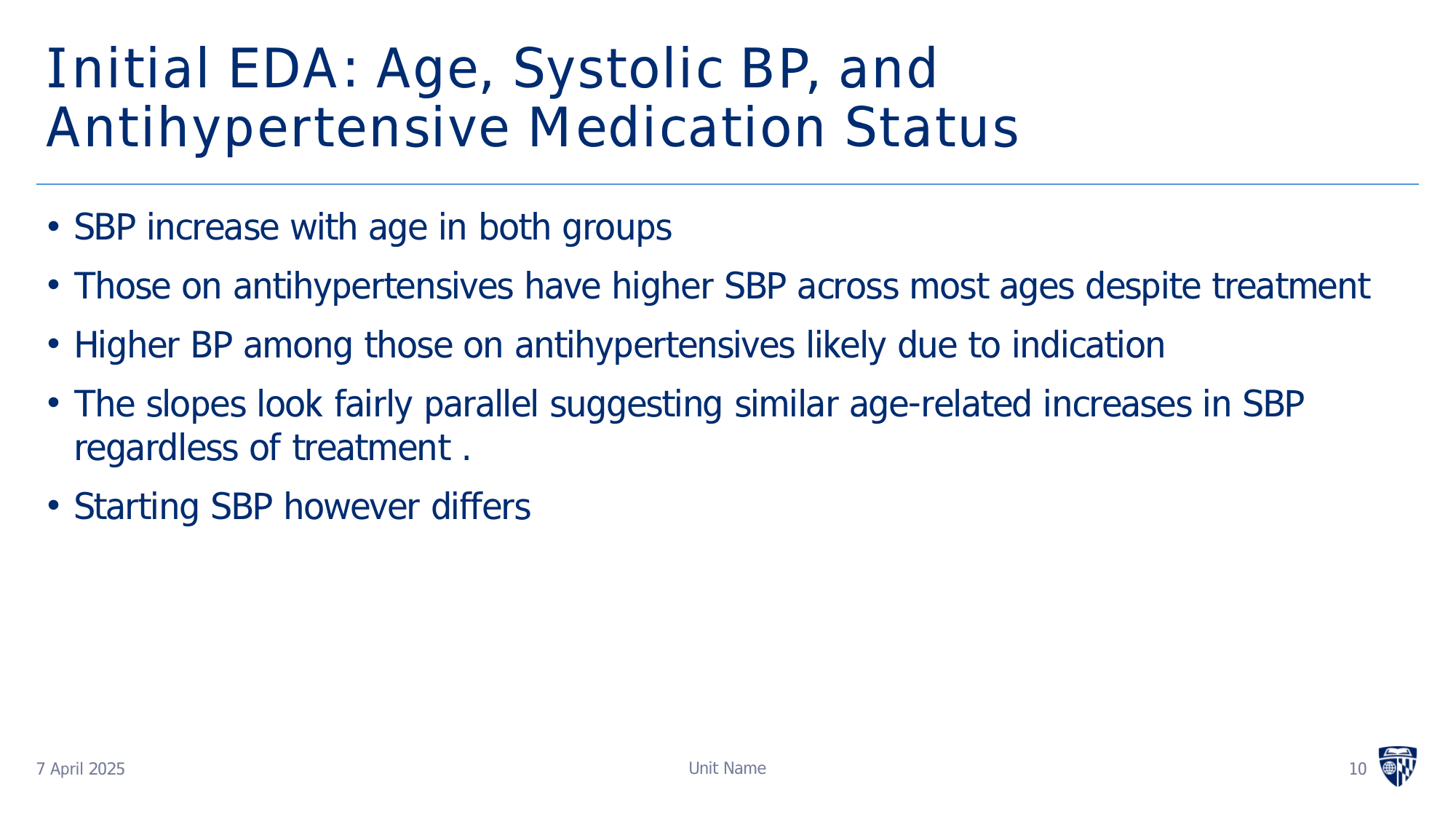

# Initial EDA: Age, Systolic BP, and Antihypertensive Medication Status
SBP increase with age in both groups
Those on antihypertensives have higher SBP across most ages despite treatment
Higher BP among those on antihypertensives likely due to indication
The slopes look fairly parallel suggesting similar age-related increases in SBP regardless of treatment .
Starting SBP however differs

Unit Name
10
7 April 2025